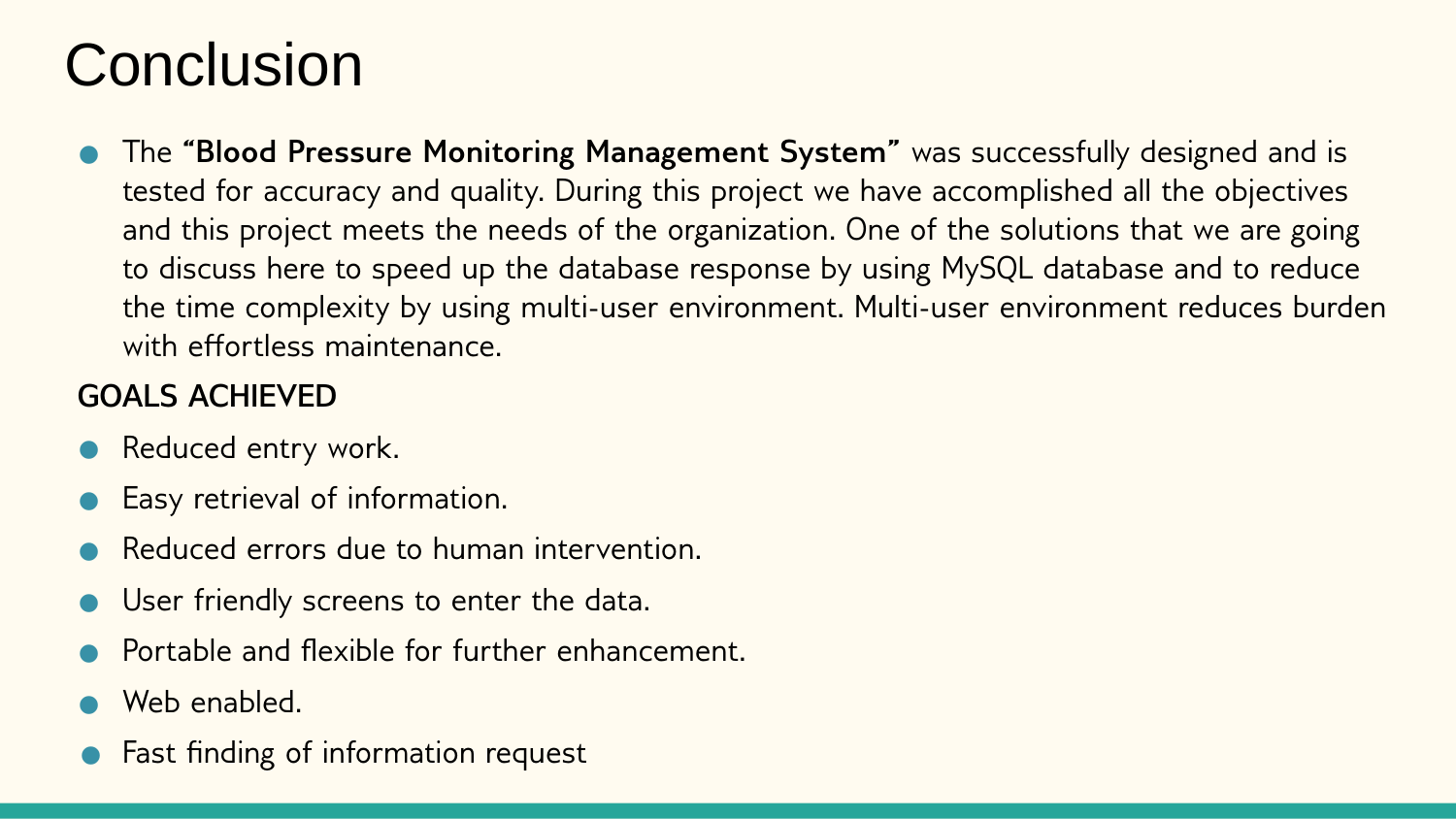

# Conclusion
The “Blood Pressure Monitoring Management System” was successfully designed and is tested for accuracy and quality. During this project we have accomplished all the objectives and this project meets the needs of the organization. One of the solutions that we are going to discuss here to speed up the database response by using MySQL database and to reduce the time complexity by using multi-user environment. Multi-user environment reduces burden with effortless maintenance.
GOALS ACHIEVED
Reduced entry work.
Easy retrieval of information.
Reduced errors due to human intervention.
User friendly screens to enter the data.
Portable and flexible for further enhancement.
Web enabled.
Fast finding of information request